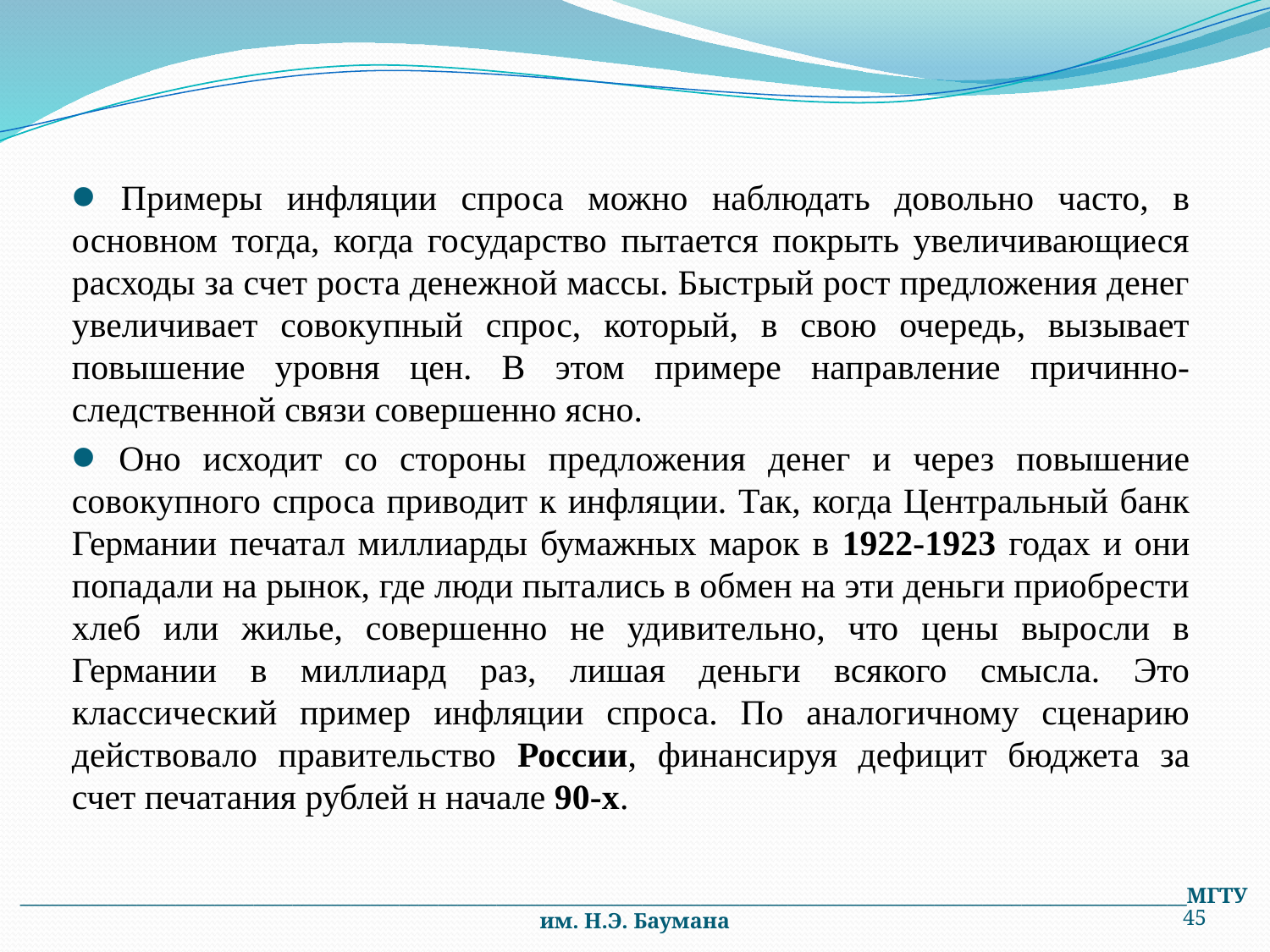

Примеры инфляции спроса можно наблюдать довольно часто, в основном тогда, когда государство пытается покрыть увеличивающиеся расходы за счет роста денежной массы. Быстрый рост предложения денег увеличивает совокупный спрос, который, в свою очередь, вызывает повышение уровня цен. В этом примере направление причинно-следственной связи совершенно ясно.
 Оно исходит со стороны предложения денег и через повышение совокупного спроса приводит к инфляции. Так, когда Центральный банк Германии печатал миллиарды бумажных марок в 1922-1923 годах и они попадали на рынок, где люди пытались в обмен на эти деньги приобрести хлеб или жилье, совершенно не удивительно, что цены выросли в Германии в миллиард раз, лишая деньги всякого смысла. Это классический пример инфляции спроса. По аналогичному сценарию действовало правительство России, финансируя дефицит бюджета за счет печатания рублей н начале 90-х.

________________________________________________________________________________________________________________________МГТУ им. Н.Э. Баумана
45